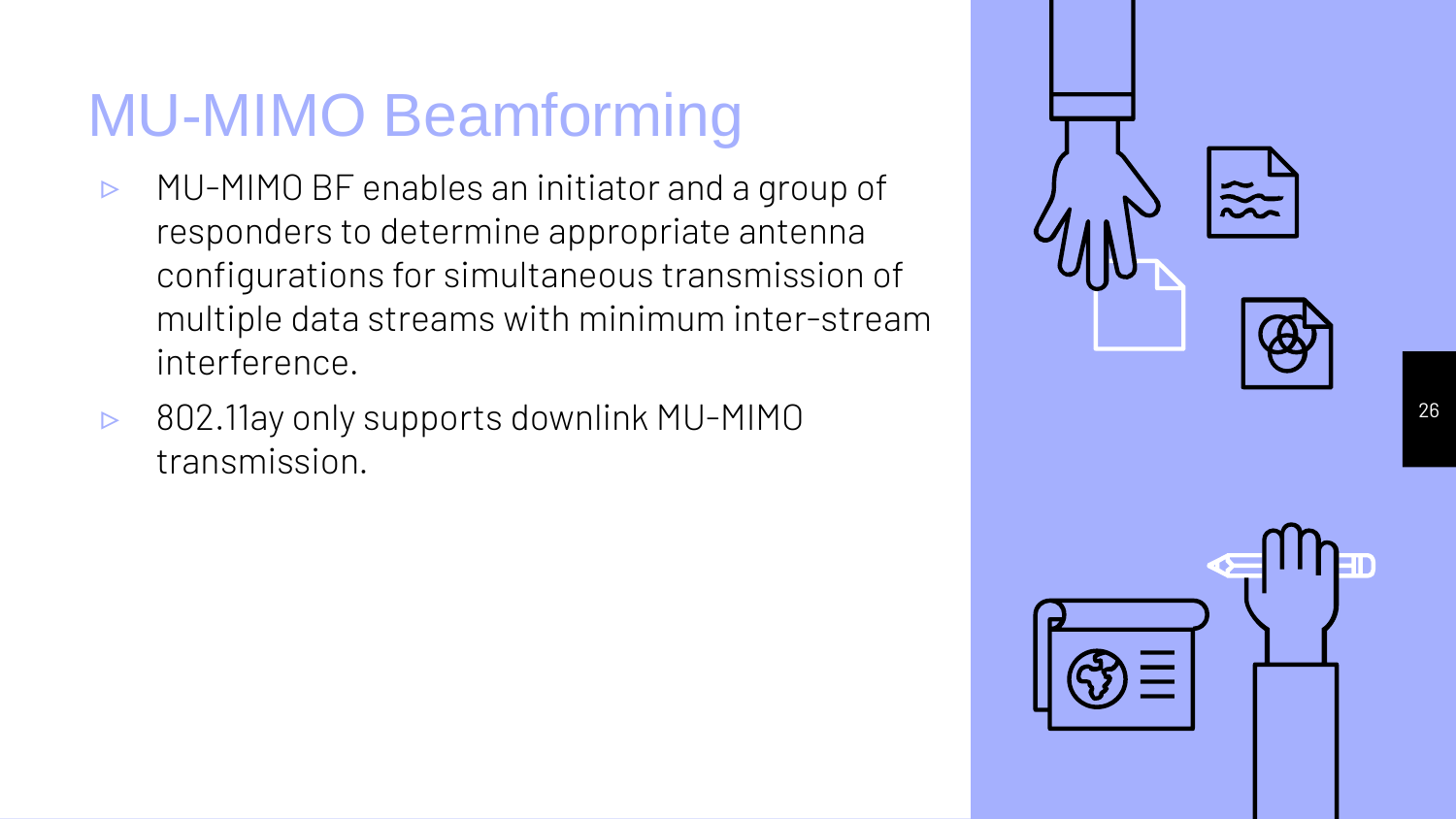

# MU-MIMO Beamforming
MU-MIMO BF enables an initiator and a group of responders to determine appropriate antenna configurations for simultaneous transmission of multiple data streams with minimum inter-stream interference.
802.11ay only supports downlink MU-MIMO transmission.

26